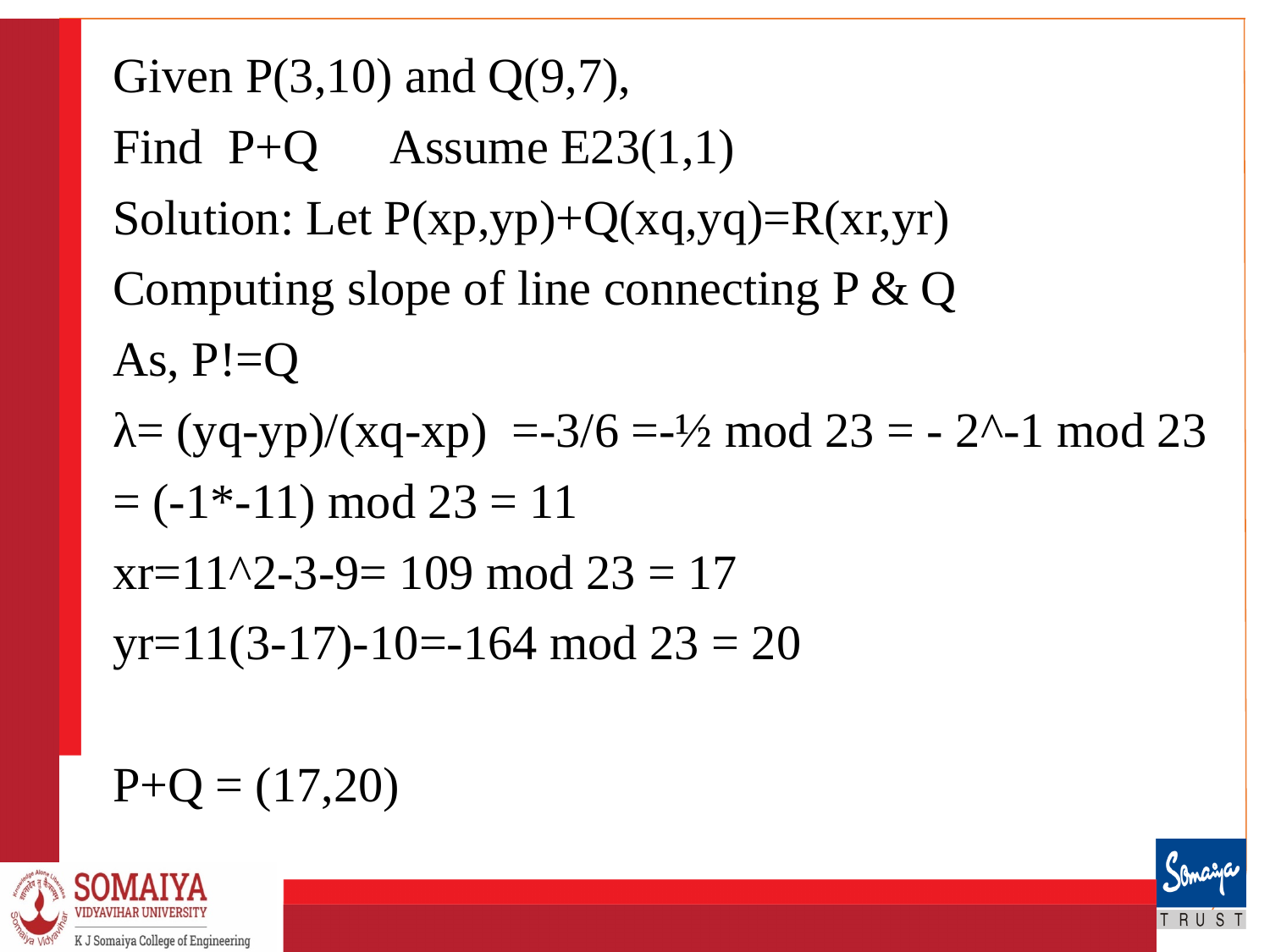

Given P(3,10) and Q(9,7),
Find  P+Q      Assume E23(1,1)
Solution: Let P(xp,yp)+Q(xq,yq)=R(xr,yr)
Computing slope of line connecting P & Q
As, P!=Q
λ= (yq-yp)/(xq-xp)  =-3/6 =-½ mod 23 = - 2^-1 mod 23
= (-1*-11) mod 23 = 11
xr=11^2-3-9= 109 mod 23 = 17
yr=11(3-17)-10=-164 mod 23 = 20

P+Q = (17,20)